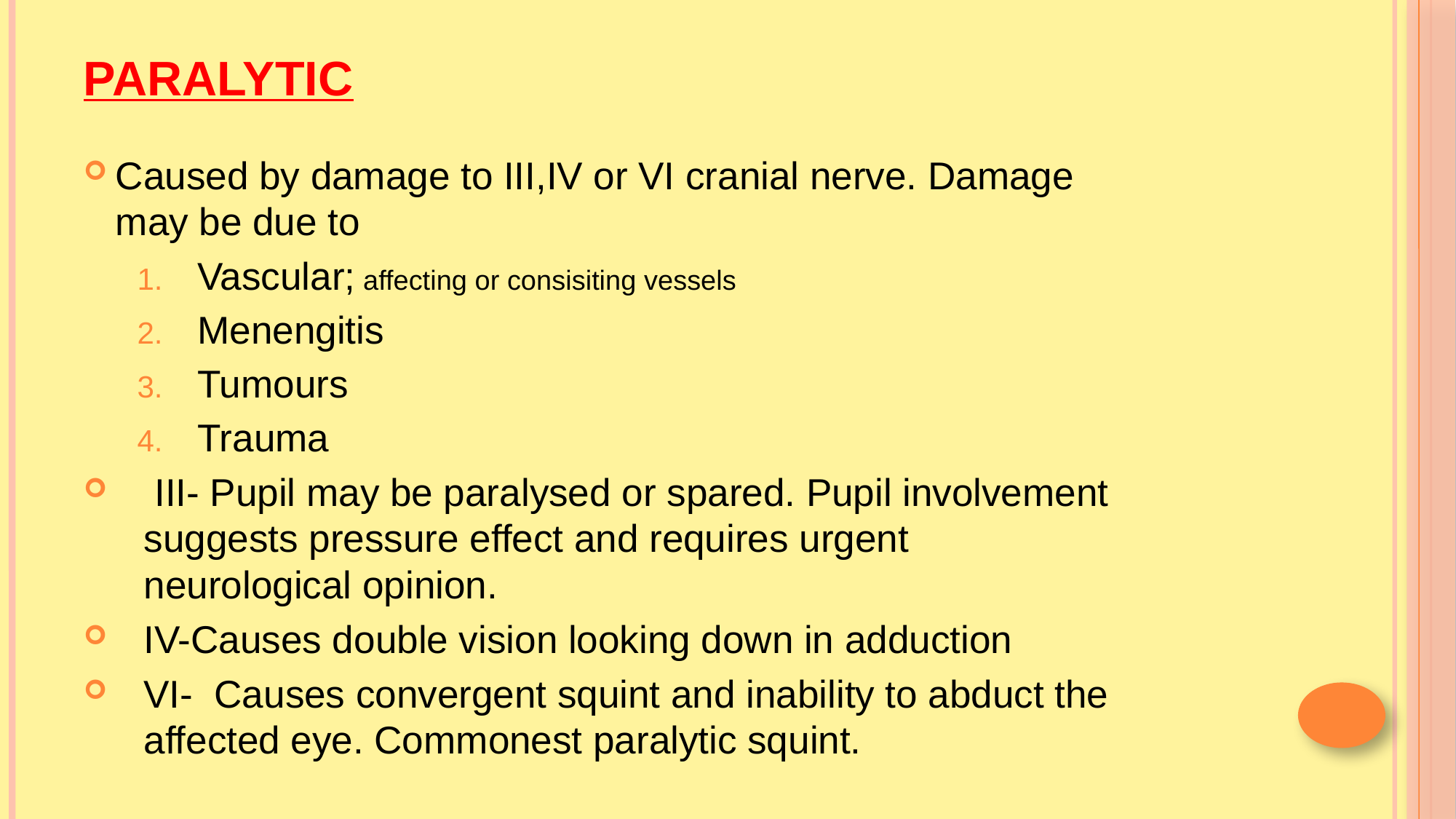

# Paralytic
Caused by damage to III,IV or VI cranial nerve. Damage may be due to
Vascular; affecting or consisiting vessels
Menengitis
Tumours
Trauma
 III- Pupil may be paralysed or spared. Pupil involvement suggests pressure effect and requires urgent neurological opinion.
IV-Causes double vision looking down in adduction
VI-  Causes convergent squint and inability to abduct the affected eye. Commonest paralytic squint.